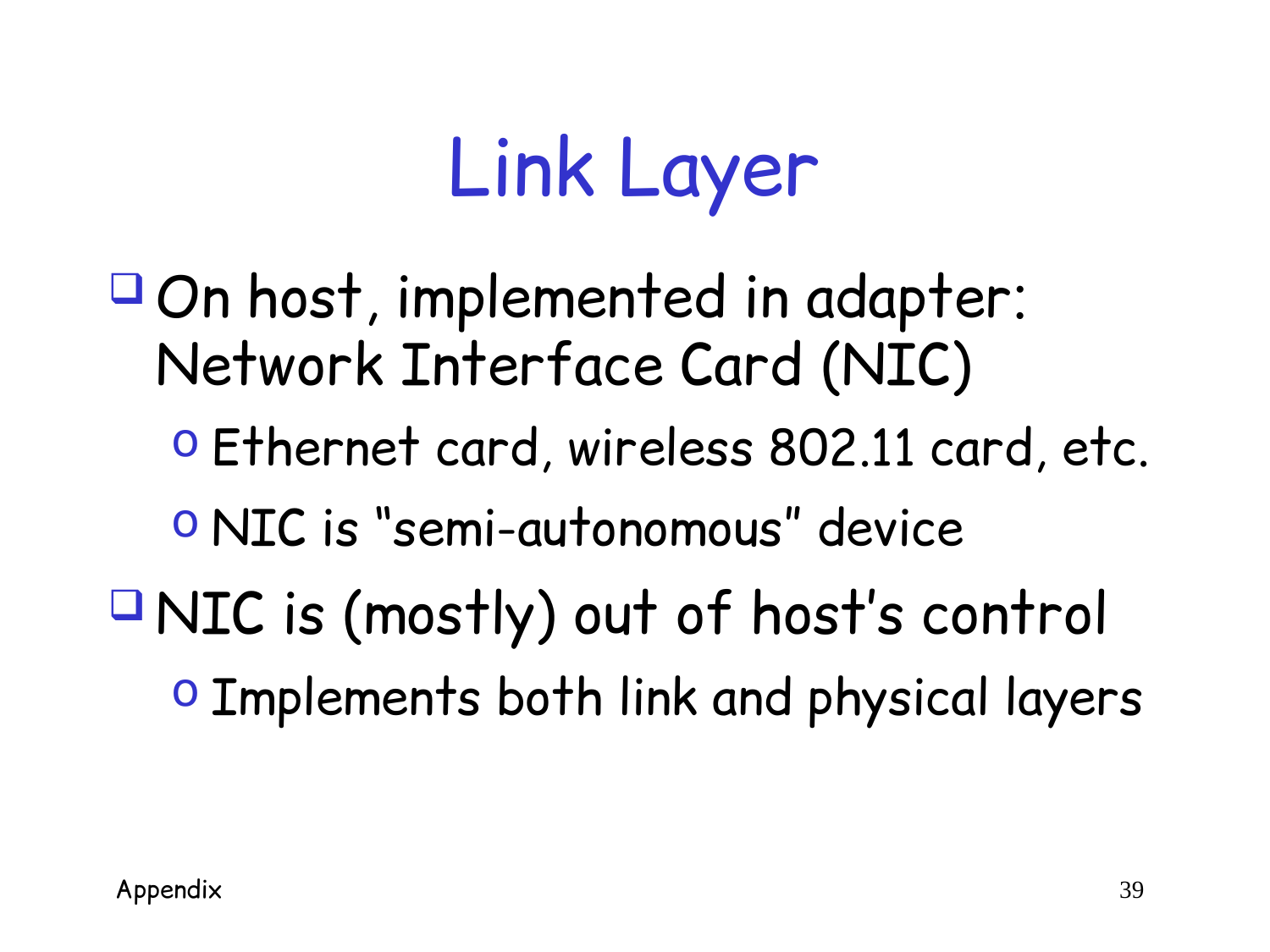

# Link Layer
On host, implemented in adapter: Network Interface Card (NIC)
Ethernet card, wireless 802.11 card, etc.
NIC is “semi-autonomous” device
NIC is (mostly) out of host’s control
Implements both link and physical layers
 Appendix                                                                                                                         39